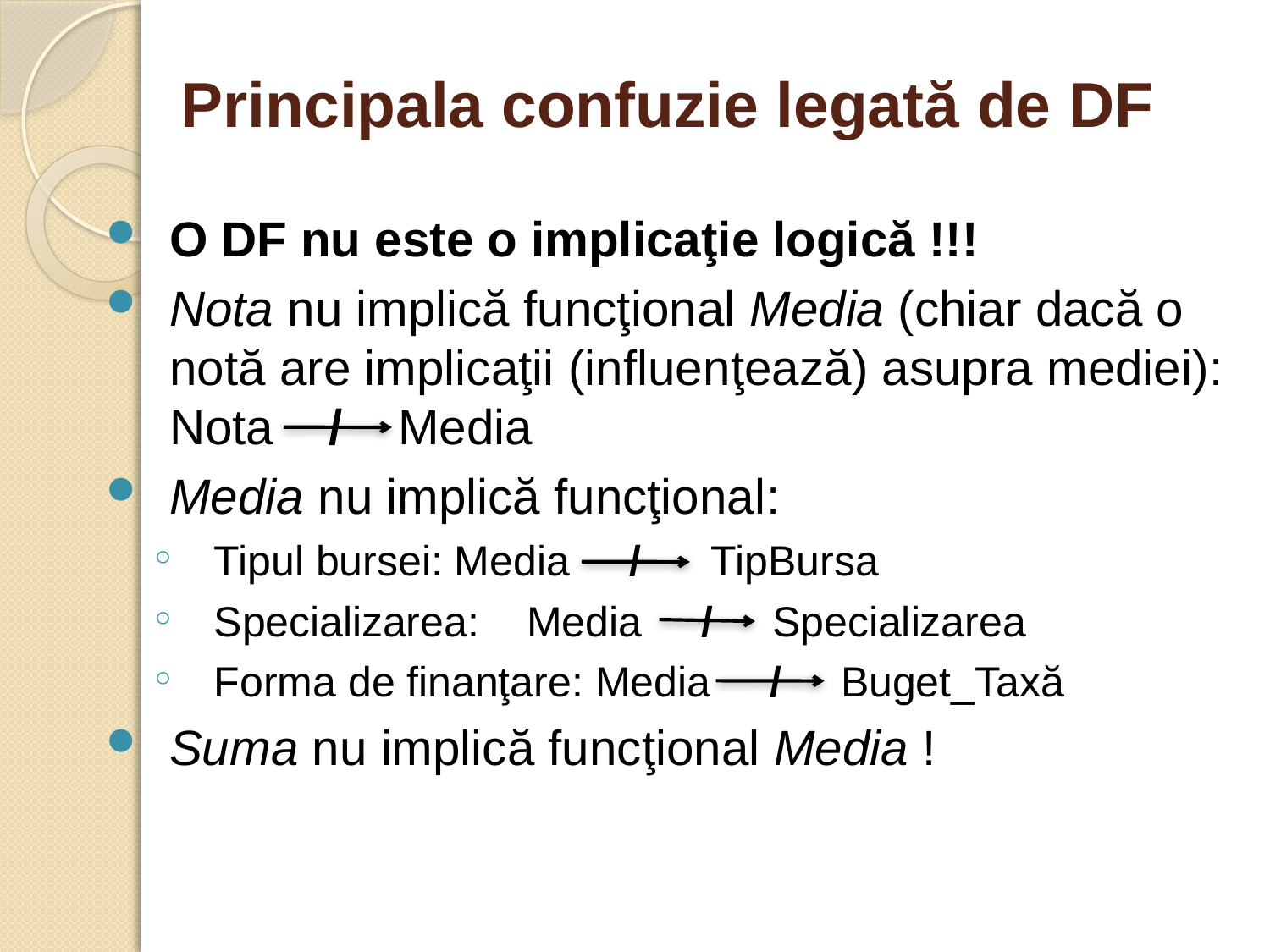

# Principala confuzie legată de DF
O DF nu este o implicaţie logică !!!
Nota nu implică funcţional Media (chiar dacă o notă are implicaţii (influenţează) asupra mediei): Nota    /    Media
Media nu implică funcţional:
Tipul bursei: Media     /      TipBursa
Specializarea:    Media     /     Specializarea
Forma de finanţare: Media     /     Buget_Taxă
Suma nu implică funcţional Media !